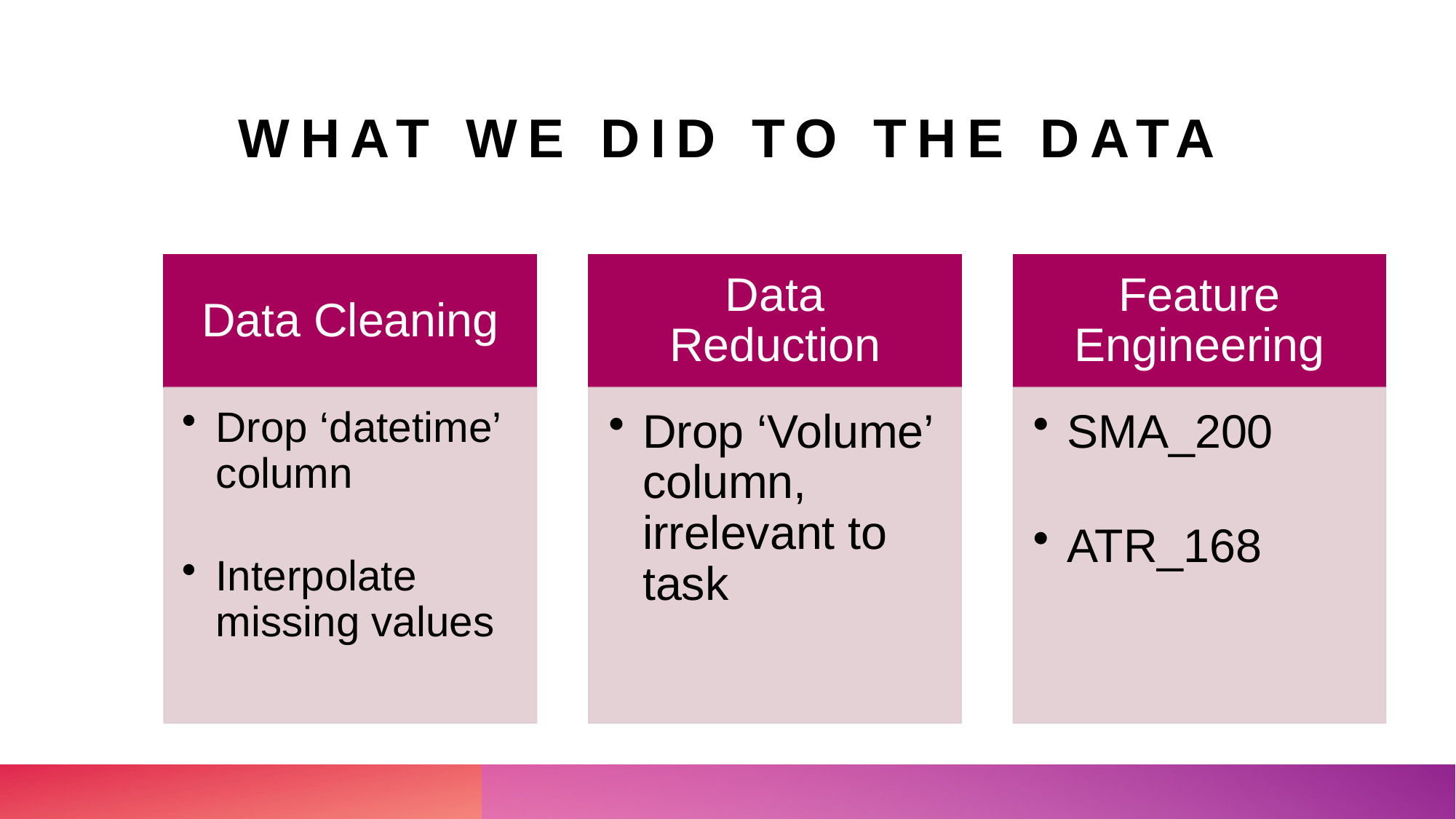

# What we did to the data
Data Cleaning
Drop ‘datetime’ column
Interpolate missing values
Data Reduction
Drop ‘Volume’ column, irrelevant to task
Feature Engineering
SMA_200
ATR_168